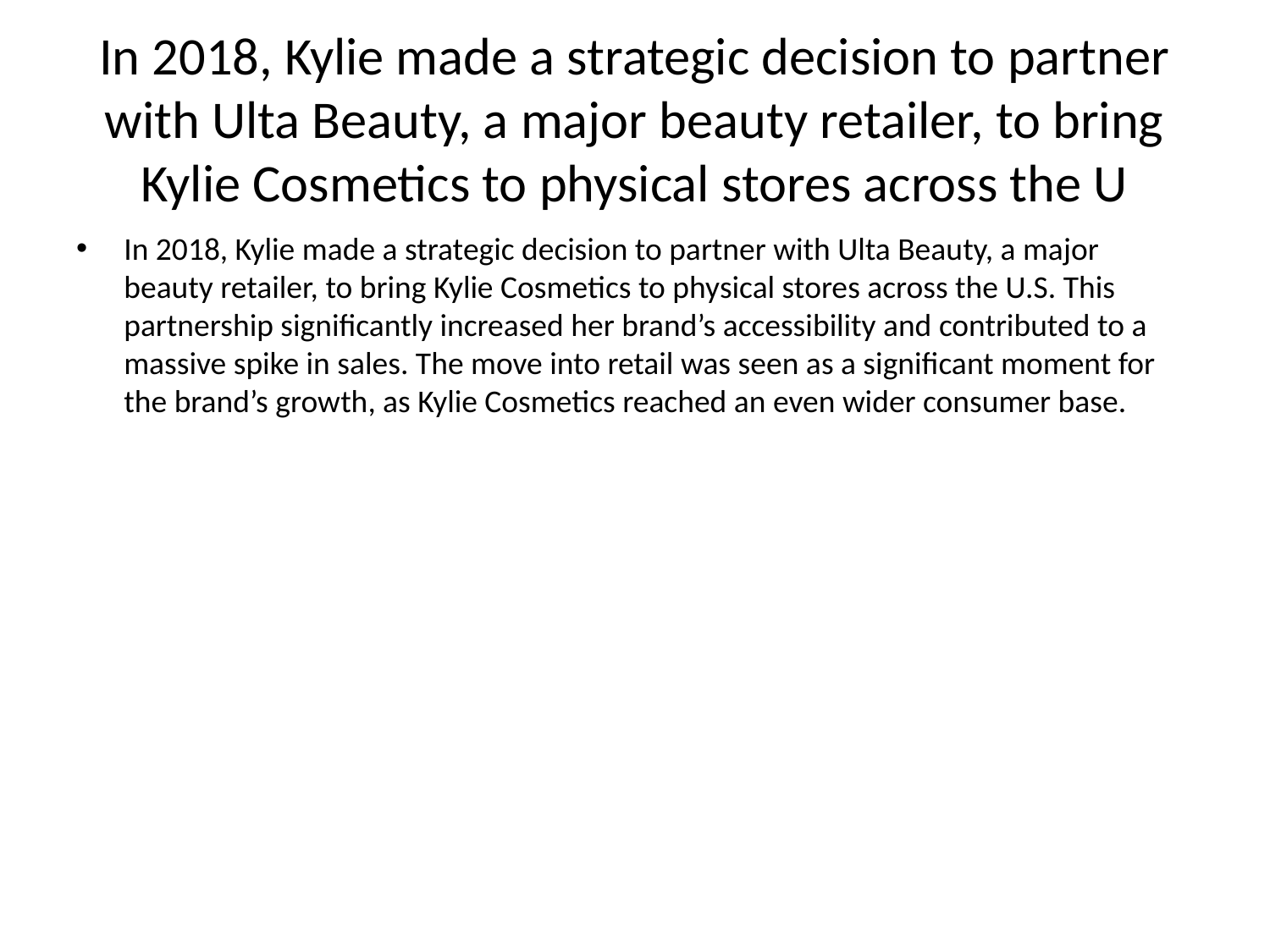

# In 2018, Kylie made a strategic decision to partner with Ulta Beauty, a major beauty retailer, to bring Kylie Cosmetics to physical stores across the U
In 2018, Kylie made a strategic decision to partner with Ulta Beauty, a major beauty retailer, to bring Kylie Cosmetics to physical stores across the U.S. This partnership significantly increased her brand’s accessibility and contributed to a massive spike in sales. The move into retail was seen as a significant moment for the brand’s growth, as Kylie Cosmetics reached an even wider consumer base.